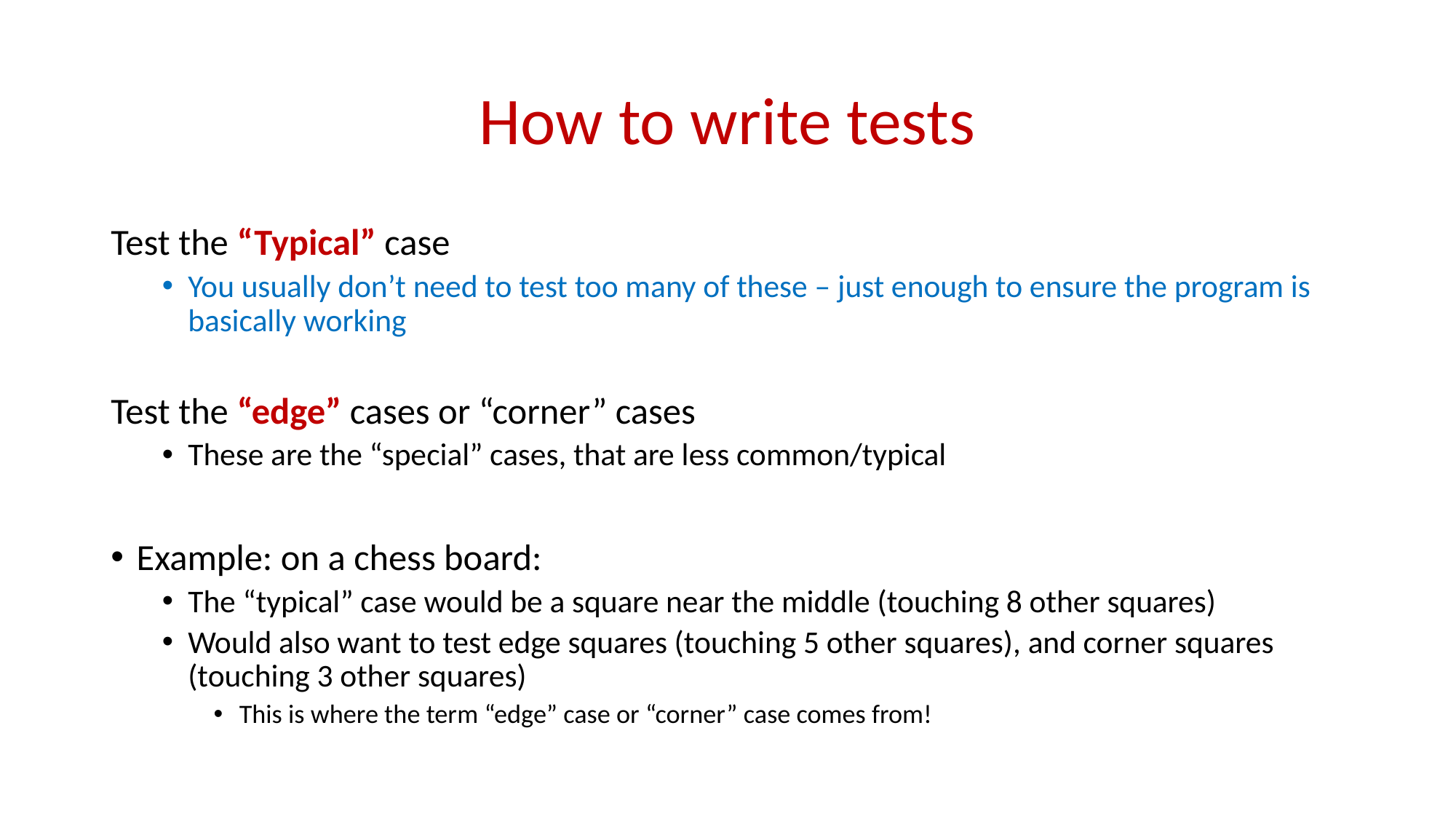

# How to write tests
Test the “Typical” case
You usually don’t need to test too many of these – just enough to ensure the program is basically working

Test the “edge” cases or “corner” cases
These are the “special” cases, that are less common/typical

Example: on a chess board:
The “typical” case would be a square near the middle (touching 8 other squares)
Would also want to test edge squares (touching 5 other squares), and corner squares (touching 3 other squares)
This is where the term “edge” case or “corner” case comes from!